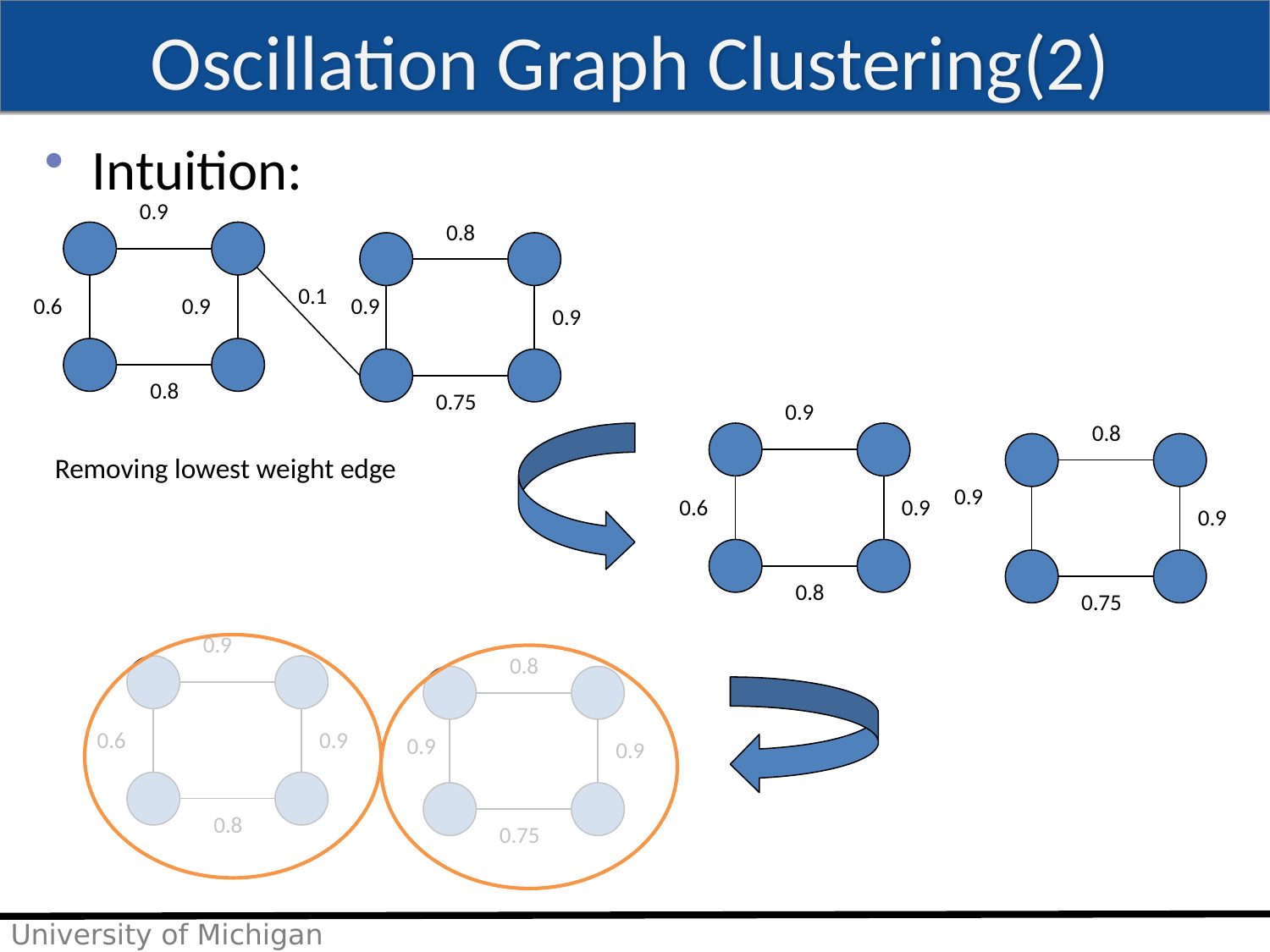

# Oscillation Graph Clustering(2)
Intuition:

0.9
0.8

0.1
0.9

0.8
0.75
0.6
0.9
0.9
0.9
0.8

0.9

0.8
0.75
0.6

Removing lowest weight edge
0.9
0.9
0.9
0.8

0.9

0.8
0.75
0.6
0.9
0.9